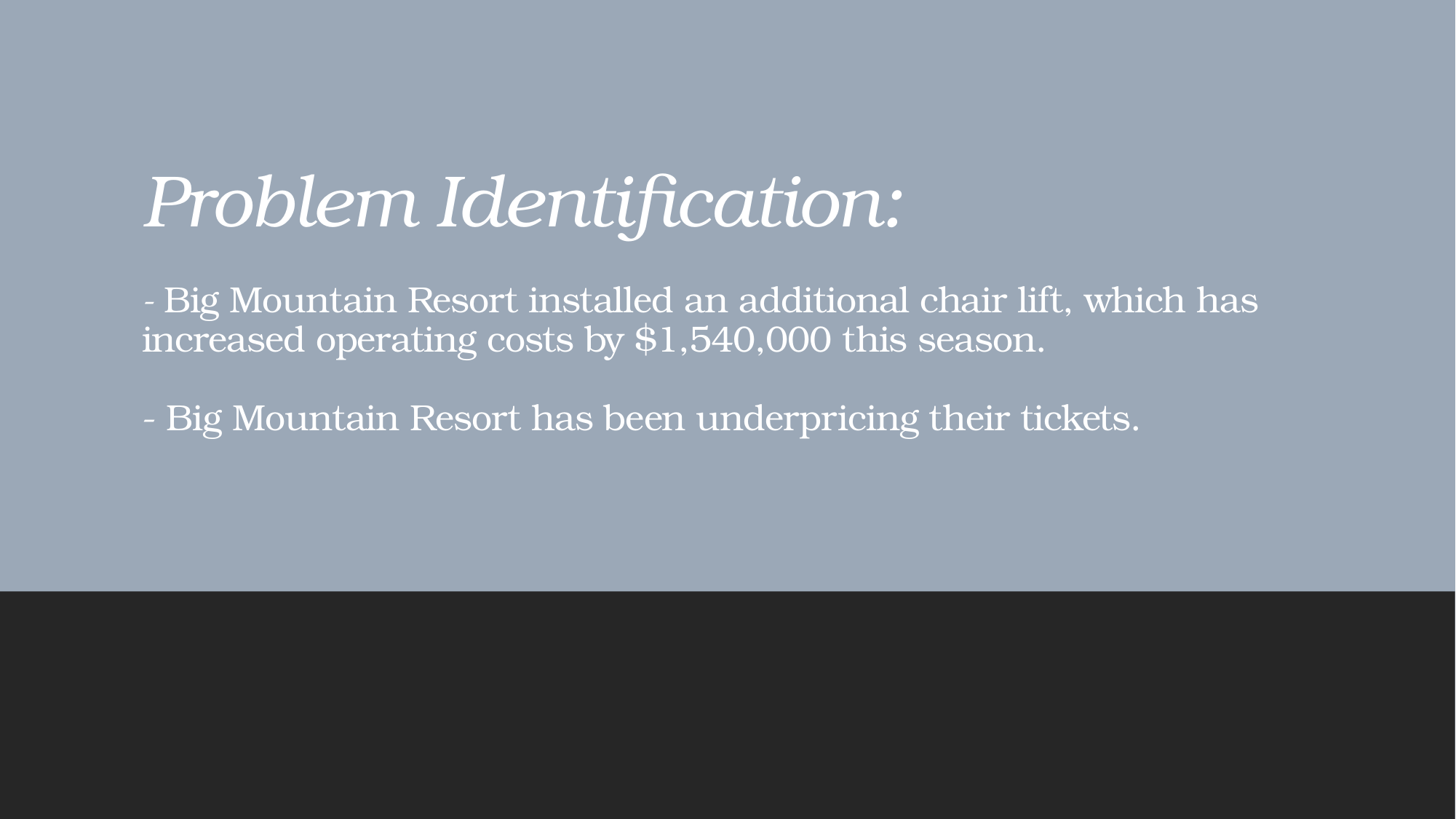

# Problem Identification: - Big Mountain Resort installed an additional chair lift, which has increased operating costs by $1,540,000 this season. - Big Mountain Resort has been underpricing their tickets.